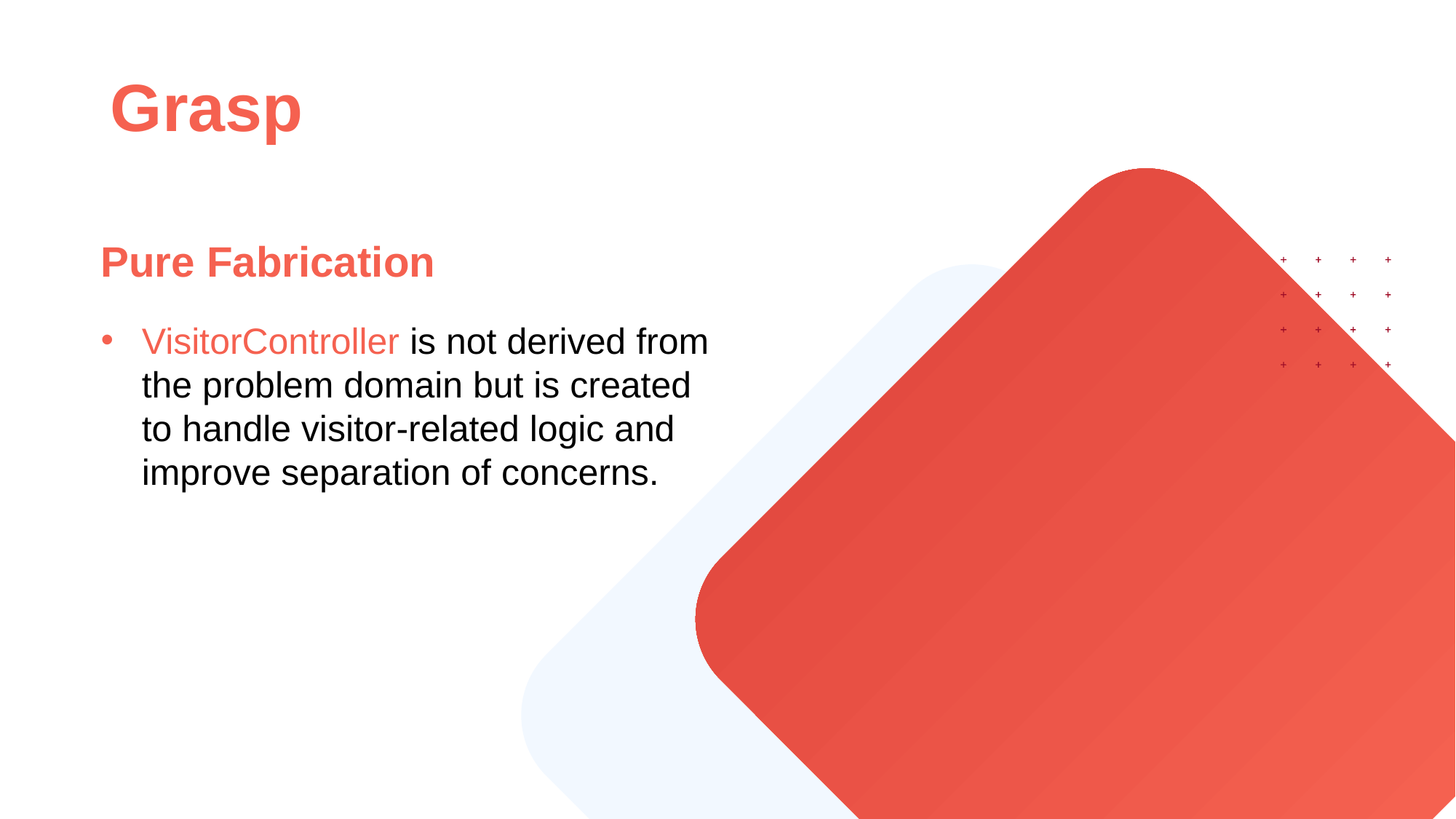

Grasp
Pure Fabrication

VisitorController is not derived from the problem domain but is created to handle visitor-related logic and improve separation of concerns.